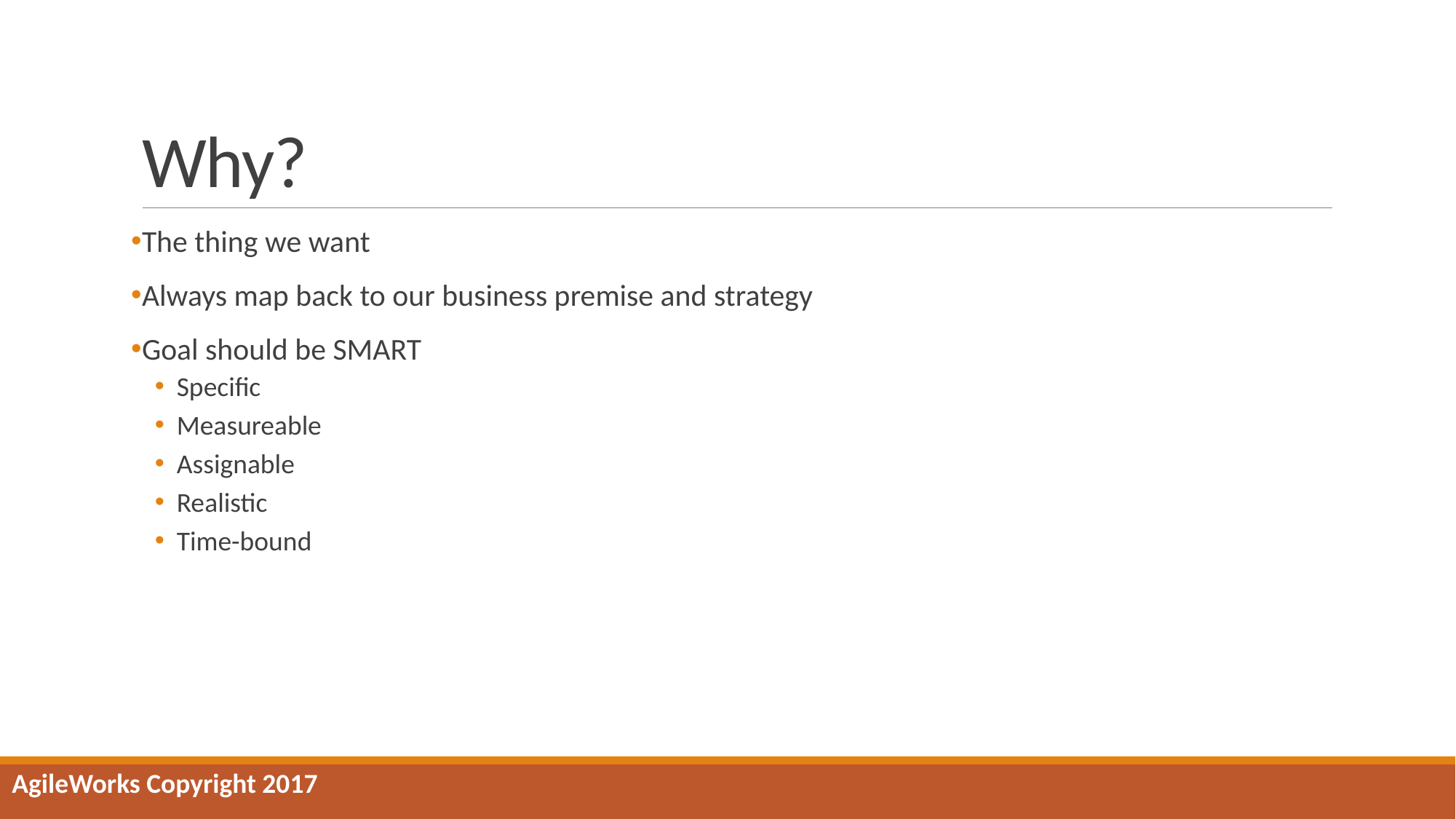

# Why?
The thing we want
Always map back to our business premise and strategy
Goal should be SMART
Specific
Measureable
Assignable
Realistic
Time-bound
AgileWorks Copyright 2017